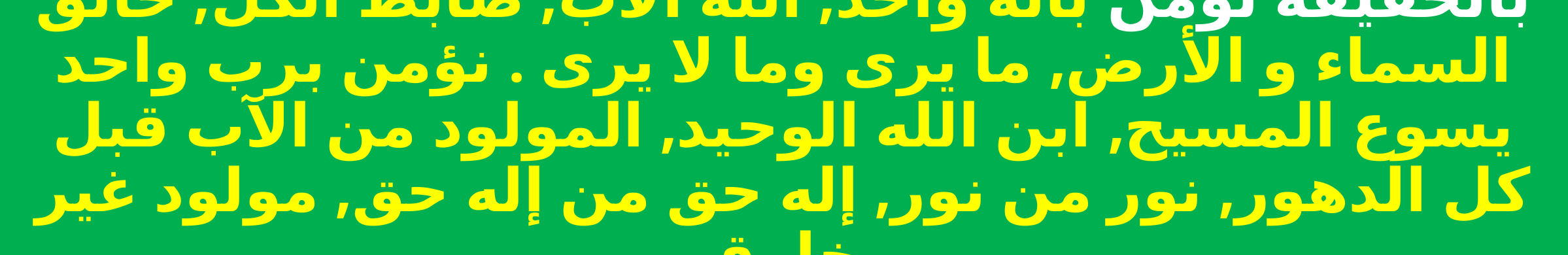

بالحقيقة نؤمن باله واحد, الله الآب, ضابط الكل, خالق السماء و الأرض, ما يرى وما لا يرى . نؤمن برب واحد يسوع المسيح, ابن الله الوحيد, المولود من الآب قبل كل الدهور, نور من نور, إله حق من إله حق, مولود غير مخلوق,